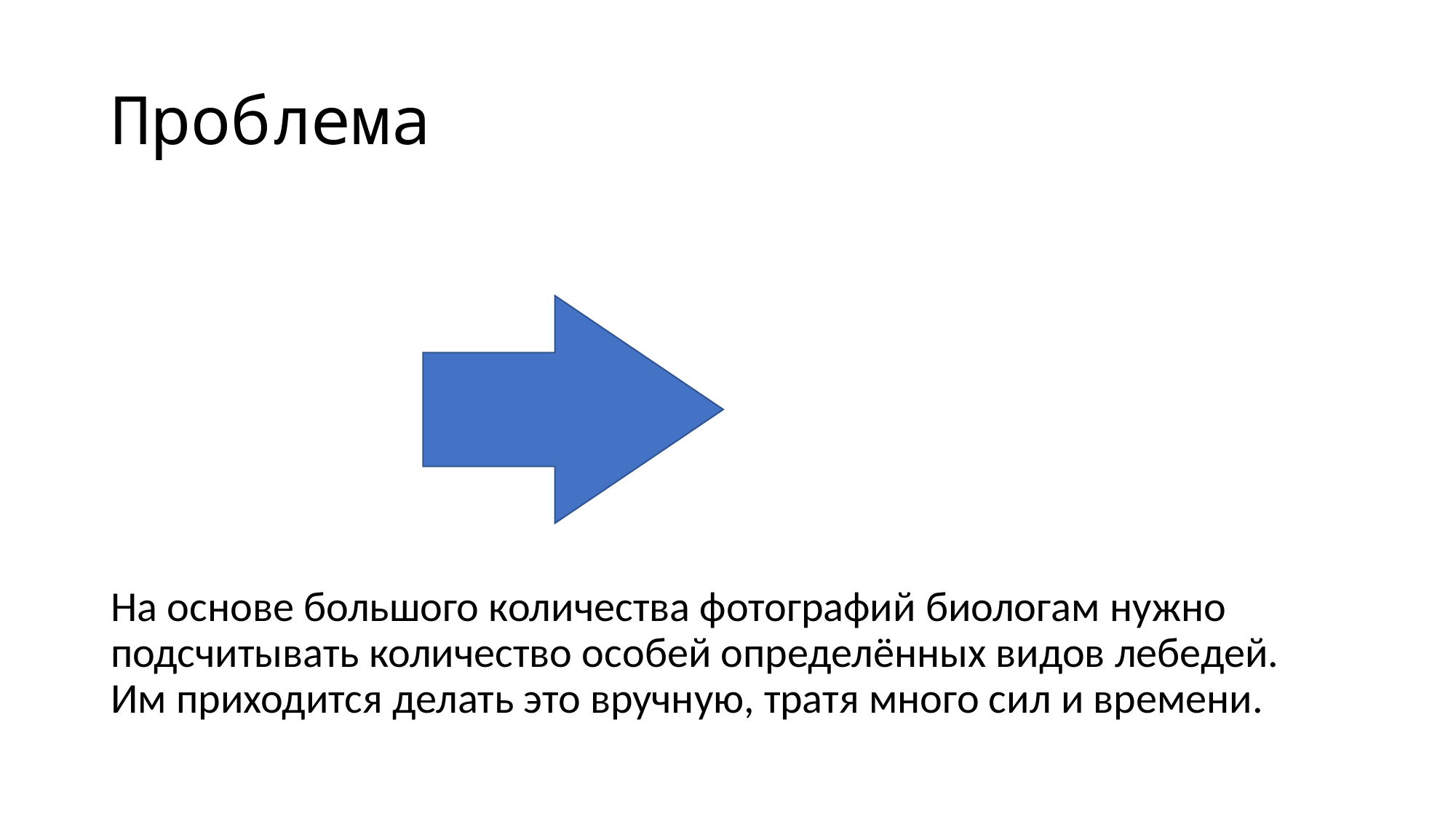

# Проблема

На основе большого количества фотографий биологам нужно подсчитывать количество особей определённых видов лебедей. Им приходится делать это вручную, тратя много сил и времени.